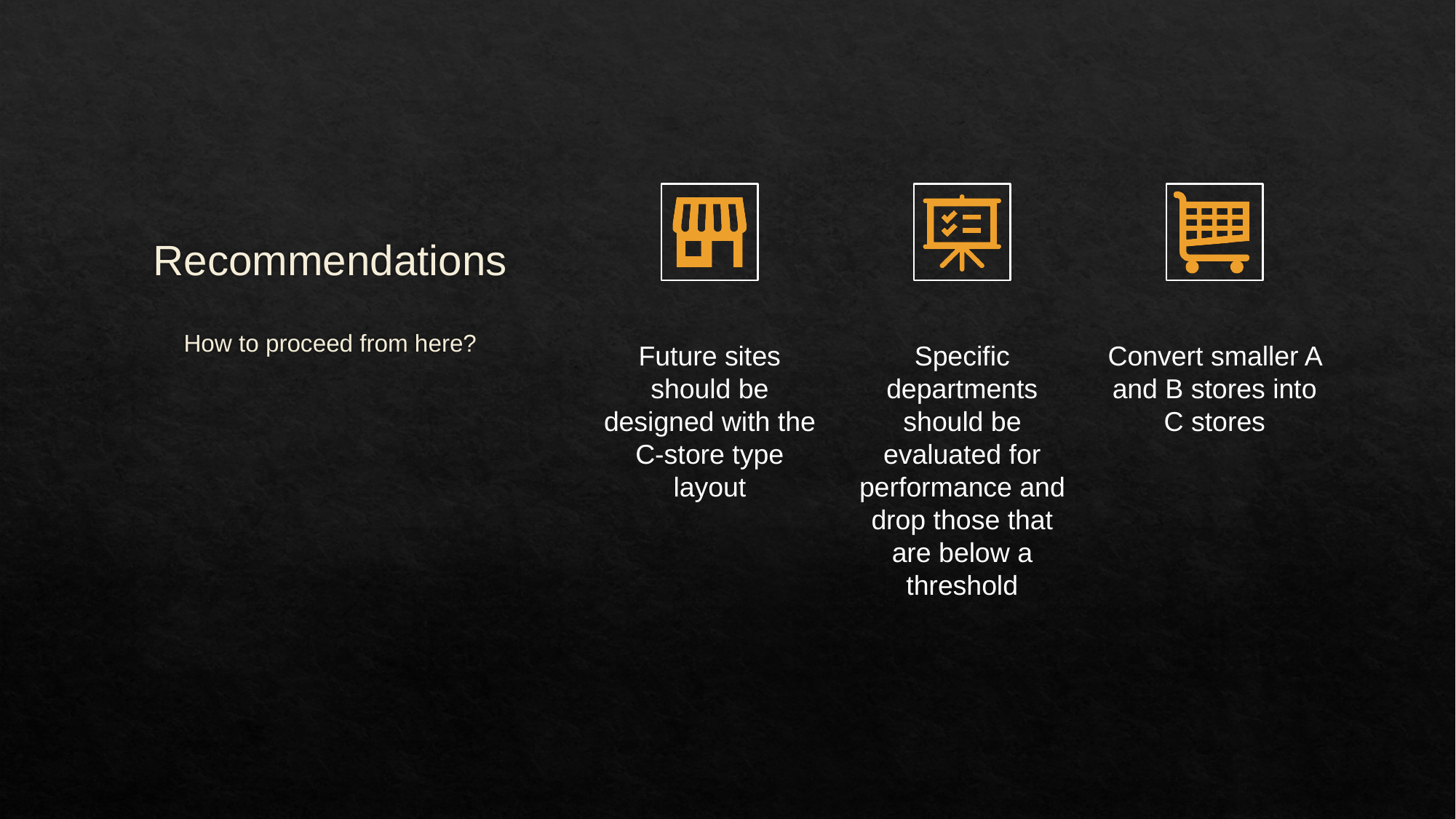

# Recommendations
Future sites should be designed with the C-store type layout
Specific departments should be evaluated for performance and drop those that are below a threshold
Convert smaller A and B stores into C stores
How to proceed from here?